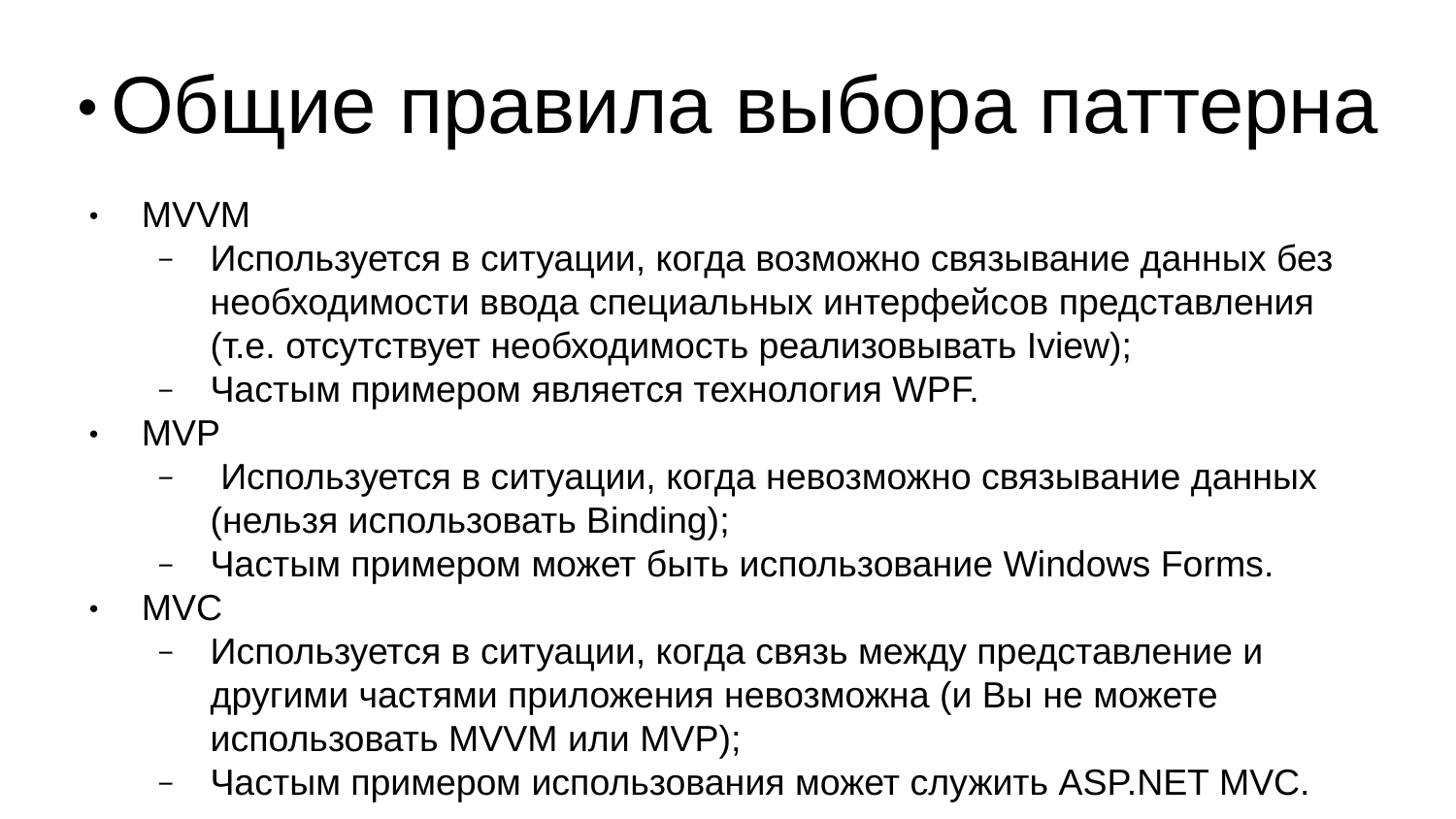

Общие правила выбора паттерна
MVVM
Используется в ситуации, когда возможно связывание данных без необходимости ввода специальных интерфейсов представления (т.е. отсутствует необходимость реализовывать Iview);
Частым примером является технология WPF.
MVP
 Используется в ситуации, когда невозможно связывание данных (нельзя использовать Binding);
Частым примером может быть использование Windows Forms.
MVC
Используется в ситуации, когда связь между представление и другими частями приложения невозможна (и Вы не можете использовать MVVM или MVP);
Частым примером использования может служить ASP.NET MVC.